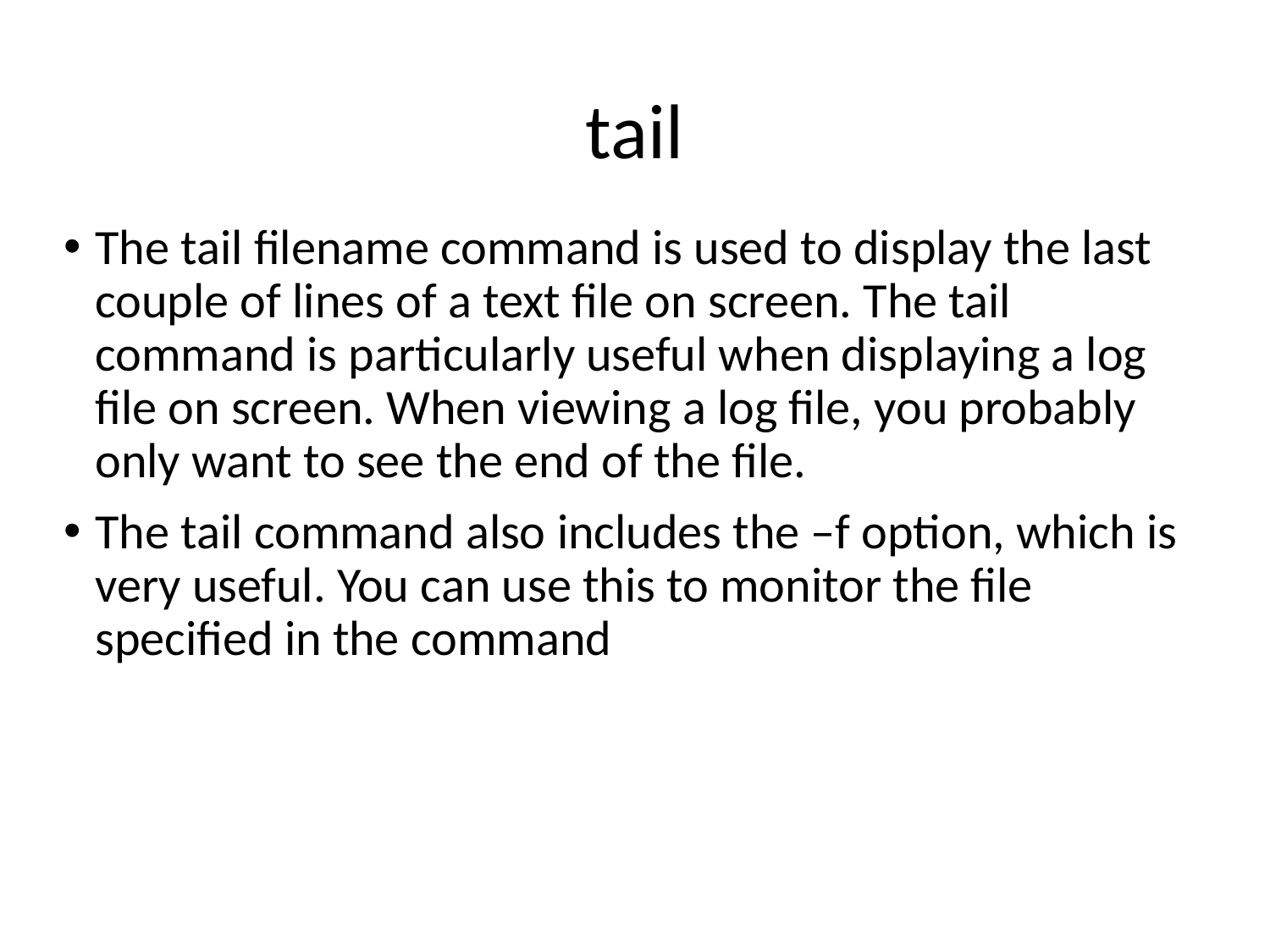

# tail
The tail filename command is used to display the last couple of lines of a text file on screen. The tail command is particularly useful when displaying a log file on screen. When viewing a log file, you probably only want to see the end of the file.
The tail command also includes the –f option, which is very useful. You can use this to monitor the file specified in the command